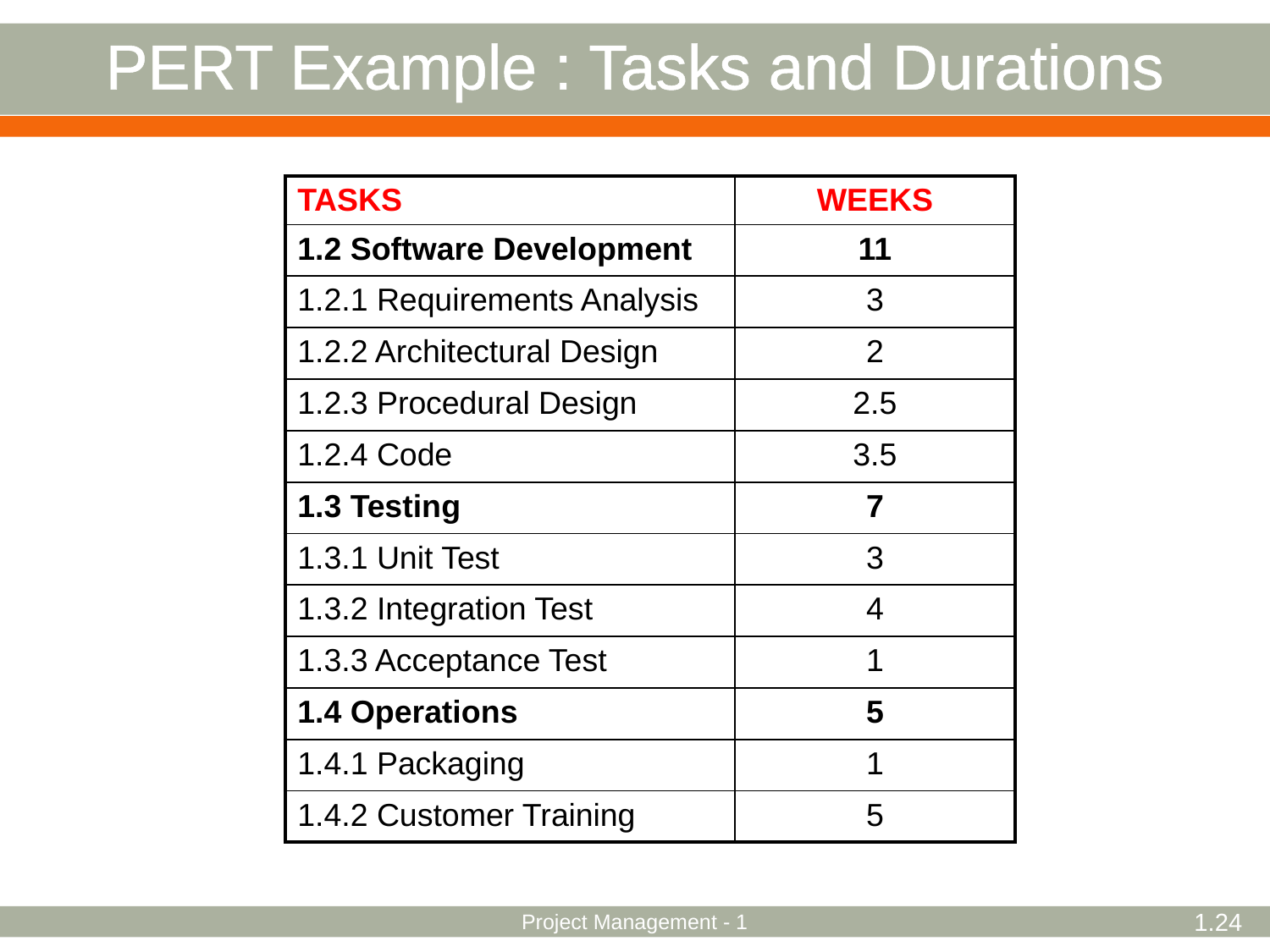

# PERT Example : Tasks and Durations
| TASKS | WEEKS |
| --- | --- |
| 1.2 Software Development | 11 |
| 1.2.1 Requirements Analysis | 3 |
| 1.2.2 Architectural Design | 2 |
| 1.2.3 Procedural Design | 2.5 |
| 1.2.4 Code | 3.5 |
| 1.3 Testing | 7 |
| 1.3.1 Unit Test | 3 |
| 1.3.2 Integration Test | 4 |
| 1.3.3 Acceptance Test | 1 |
| 1.4 Operations | 5 |
| 1.4.1 Packaging | 1 |
| 1.4.2 Customer Training | 5 |
Project Management - 1
1.24